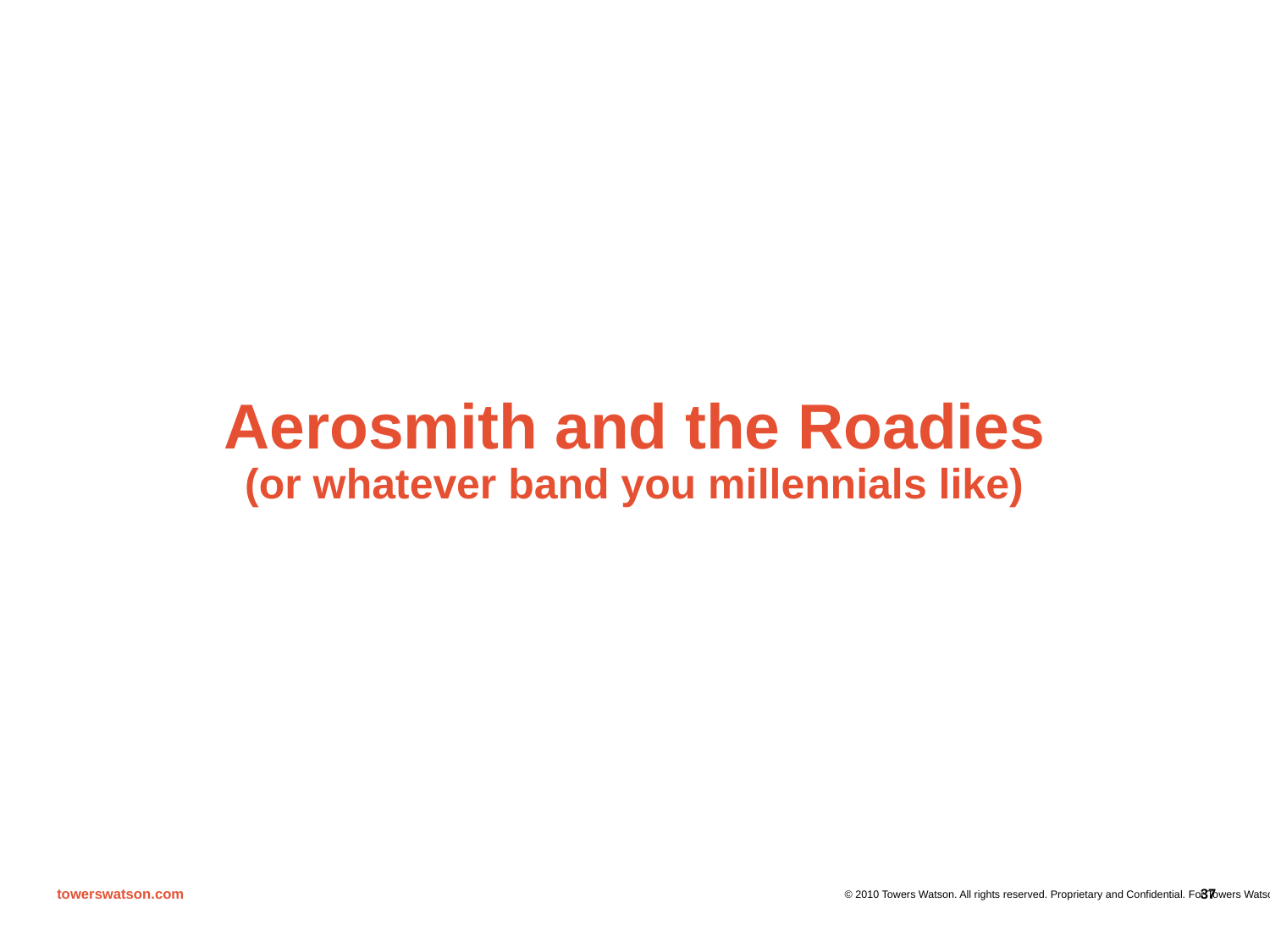

# Aerosmith and the Roadies (or whatever band you millennials like)
37